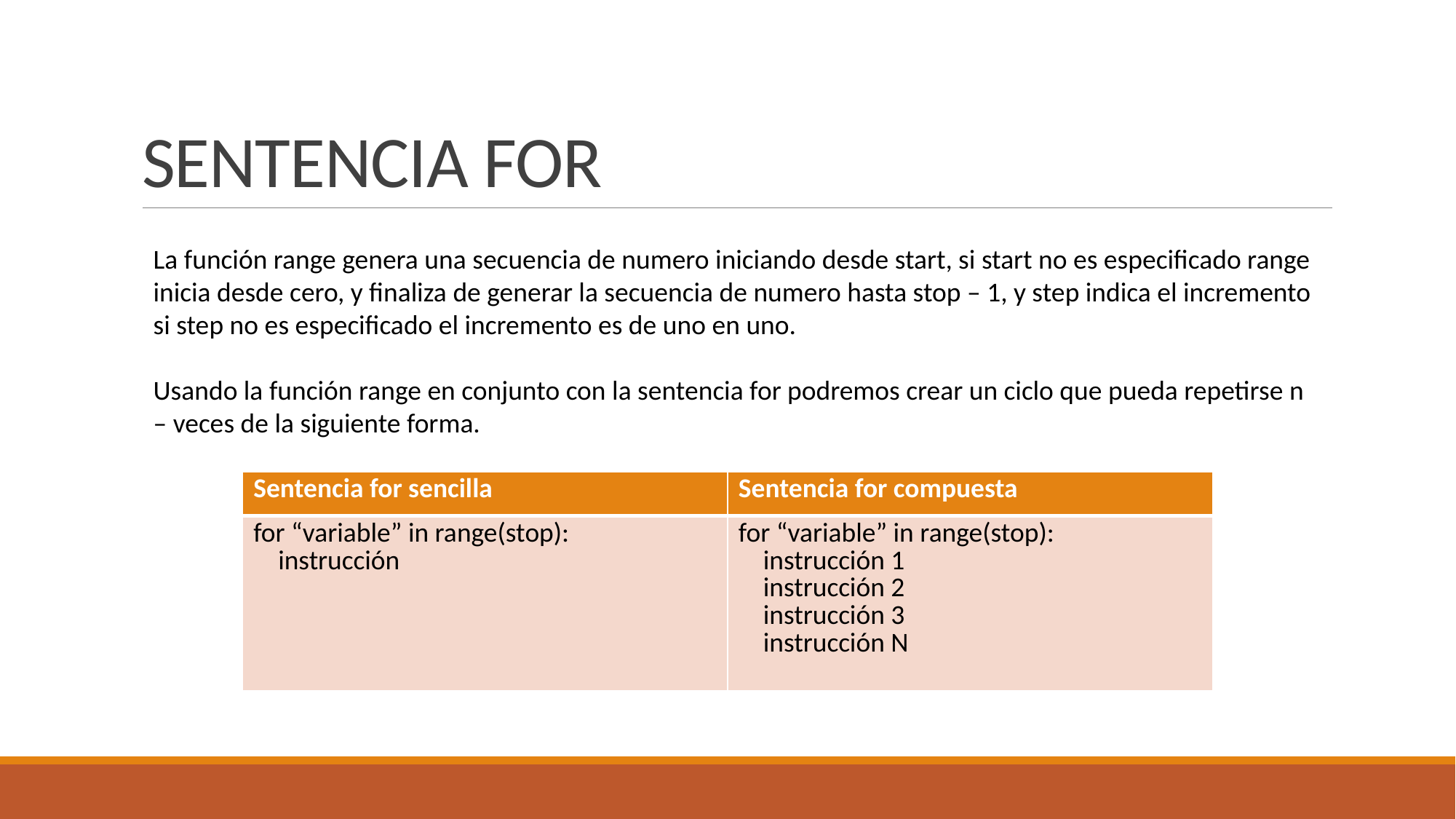

# SENTENCIA FOR
La función range genera una secuencia de numero iniciando desde start, si start no es especificado range inicia desde cero, y finaliza de generar la secuencia de numero hasta stop – 1, y step indica el incremento si step no es especificado el incremento es de uno en uno.

Usando la función range en conjunto con la sentencia for podremos crear un ciclo que pueda repetirse n – veces de la siguiente forma.
| Sentencia for sencilla | Sentencia for compuesta |
| --- | --- |
| for “variable” in range(stop): instrucción | for “variable” in range(stop): instrucción 1 instrucción 2 instrucción 3 instrucción N |